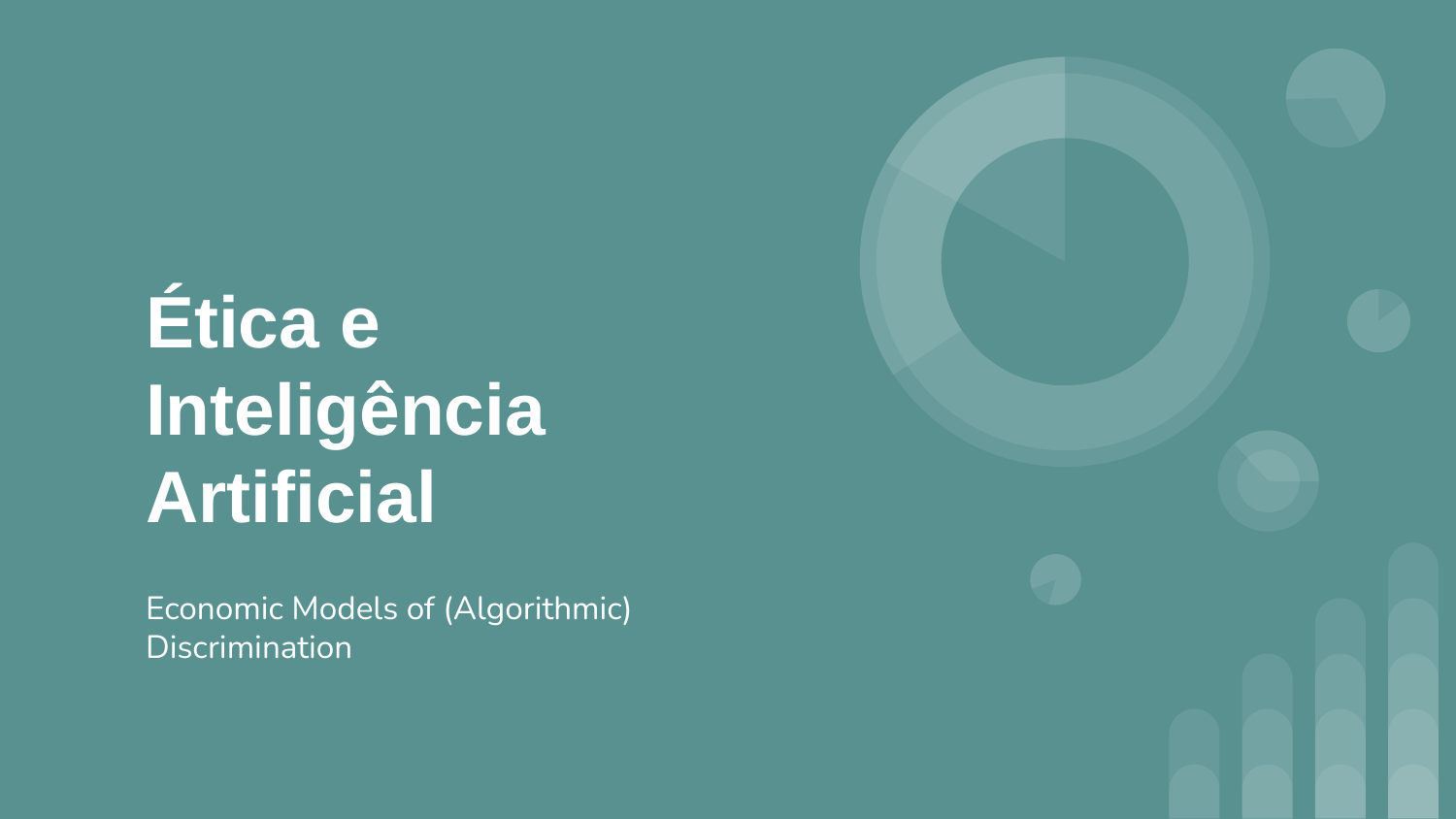

# Ética e Inteligência Artificial
Economic Models of (Algorithmic) Discrimination